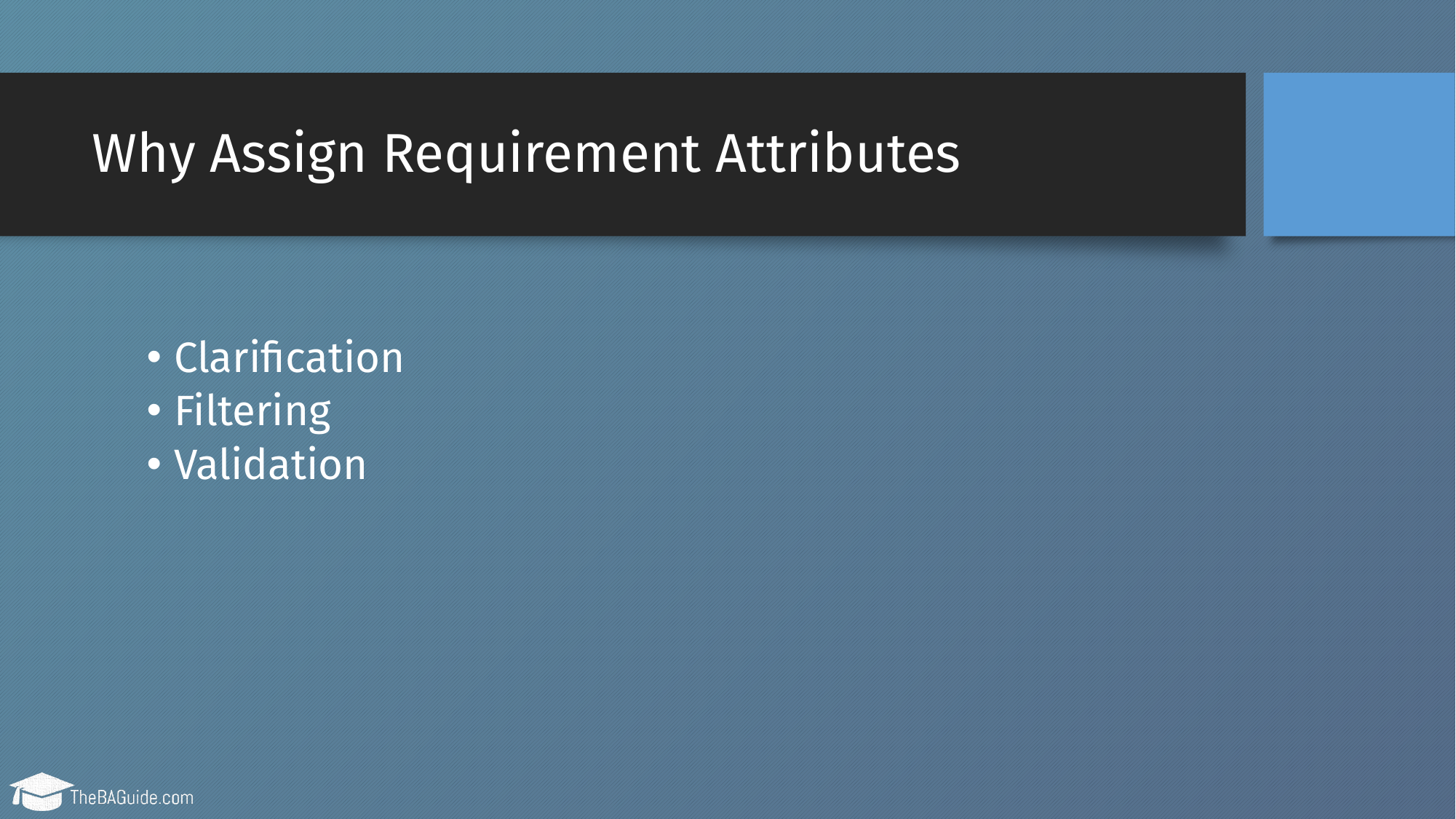

# Why Assign Requirement Attributes

Clarification
Filtering
Validation